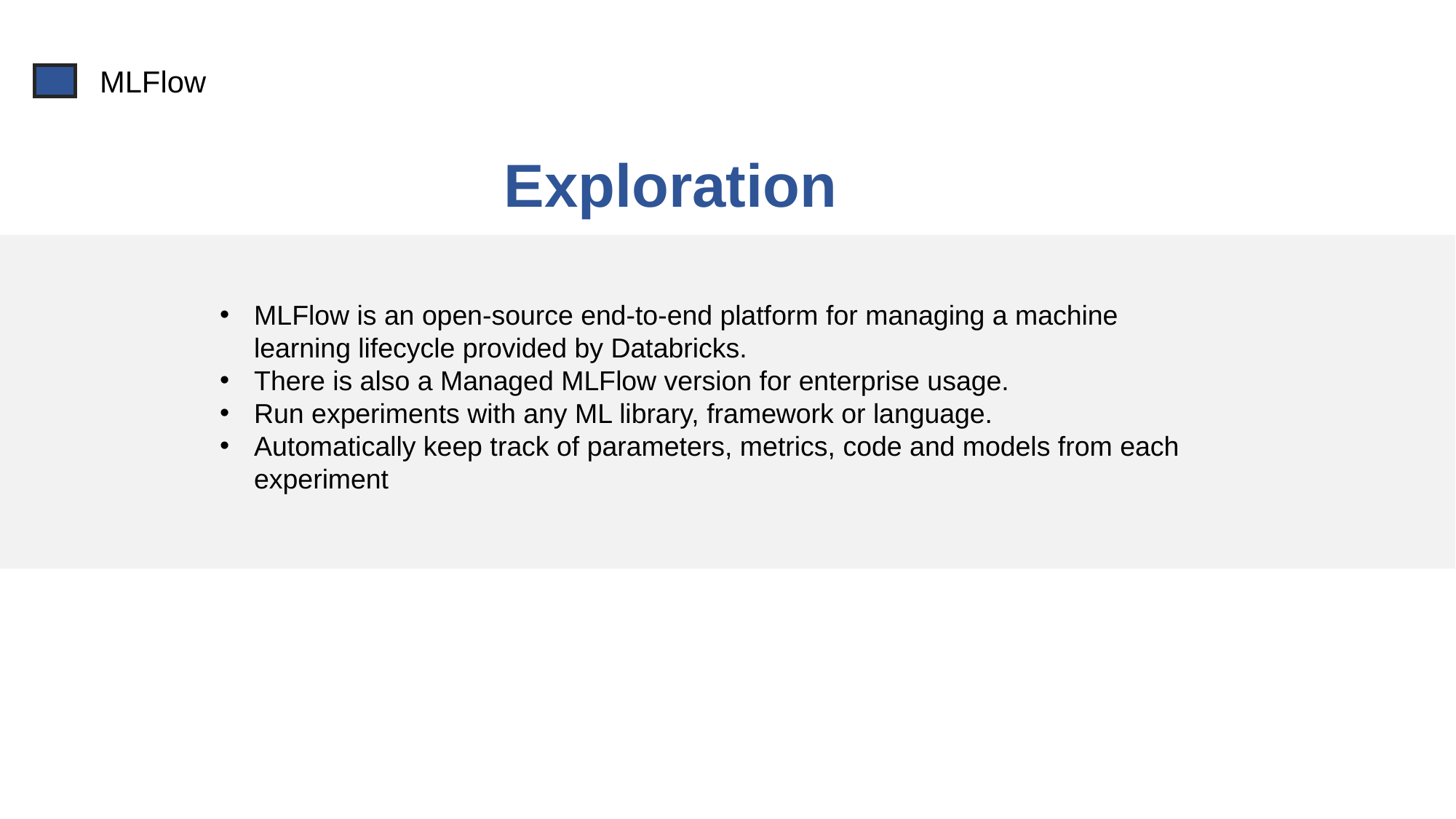

MLFlow

Exploration

MLFlow is an open-source end-to-end platform for managing a machine learning lifecycle provided by Databricks.
There is also a Managed MLFlow version for enterprise usage.
Run experiments with any ML library, framework or language.
Automatically keep track of parameters, metrics, code and models from each experiment